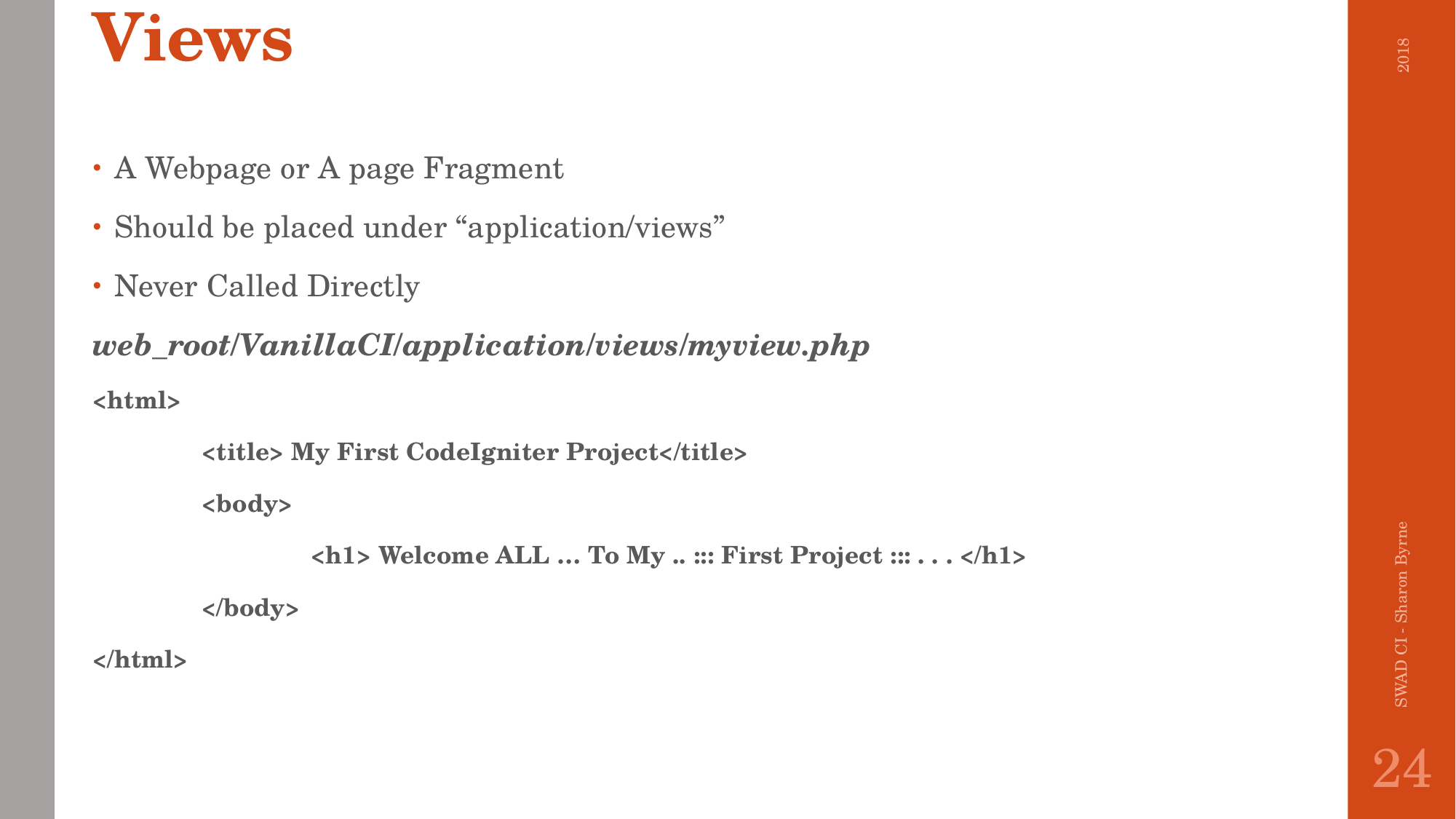

# Views
2018
A Webpage or A page Fragment
Should be placed under “application/views”
Never Called Directly
web_root/VanillaCI/application/views/myview.php
<html>
	<title> My First CodeIgniter Project</title>
	<body>
		<h1> Welcome ALL … To My .. ::: First Project ::: . . . </h1>
	</body>
</html>
SWAD CI - Sharon Byrne
24